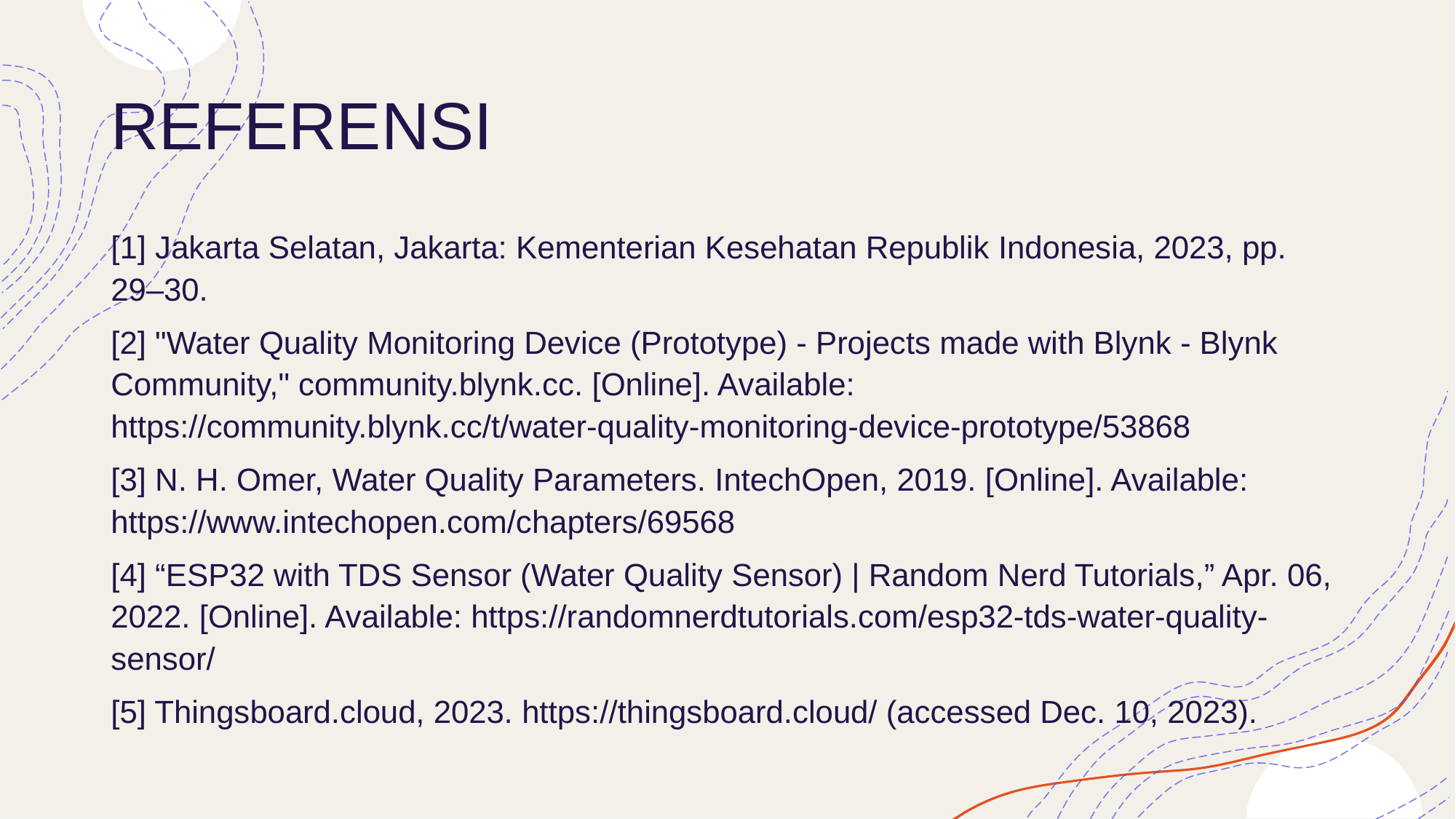

# REFERENSI
[1] Jakarta Selatan, Jakarta: Kementerian Kesehatan Republik Indonesia, 2023, pp. 29–30.
[2] "Water Quality Monitoring Device (Prototype) - Projects made with Blynk - Blynk Community," community.blynk.cc. [Online]. Available: https://community.blynk.cc/t/water-quality-monitoring-device-prototype/53868
[3] N. H. Omer, Water Quality Parameters. IntechOpen, 2019. [Online]. Available: https://www.intechopen.com/chapters/69568
[4] “ESP32 with TDS Sensor (Water Quality Sensor) | Random Nerd Tutorials,” Apr. 06, 2022. [Online]. Available: https://randomnerdtutorials.com/esp32-tds-water-quality-sensor/
[5] Thingsboard.cloud, 2023. https://thingsboard.cloud/ (accessed Dec. 10, 2023).